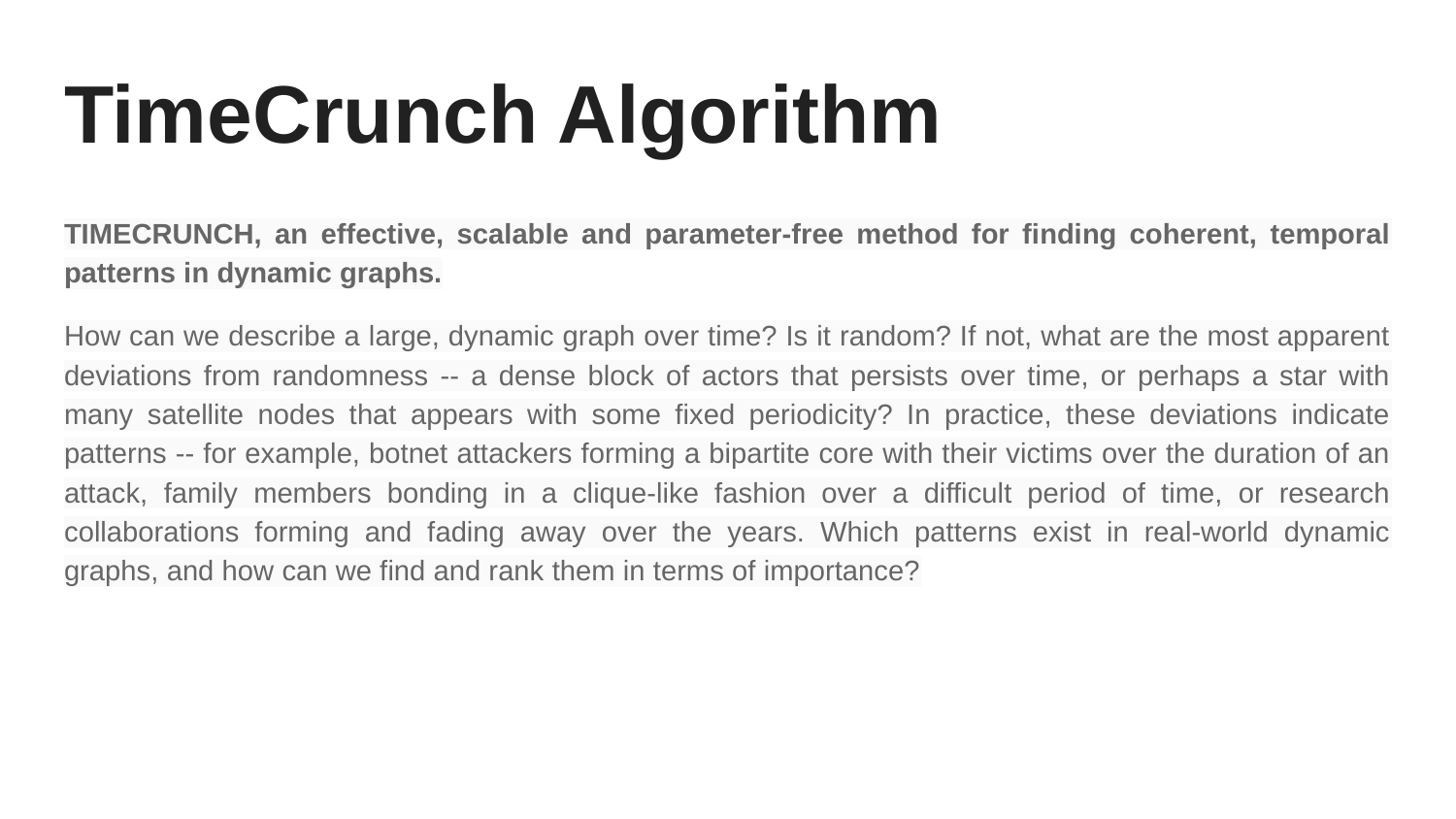

# TimeCrunch Algorithm
TIMECRUNCH, an effective, scalable and parameter-free method for finding coherent, temporal patterns in dynamic graphs.
How can we describe a large, dynamic graph over time? Is it random? If not, what are the most apparent deviations from randomness -- a dense block of actors that persists over time, or perhaps a star with many satellite nodes that appears with some fixed periodicity? In practice, these deviations indicate patterns -- for example, botnet attackers forming a bipartite core with their victims over the duration of an attack, family members bonding in a clique-like fashion over a difficult period of time, or research collaborations forming and fading away over the years. Which patterns exist in real-world dynamic graphs, and how can we find and rank them in terms of importance?